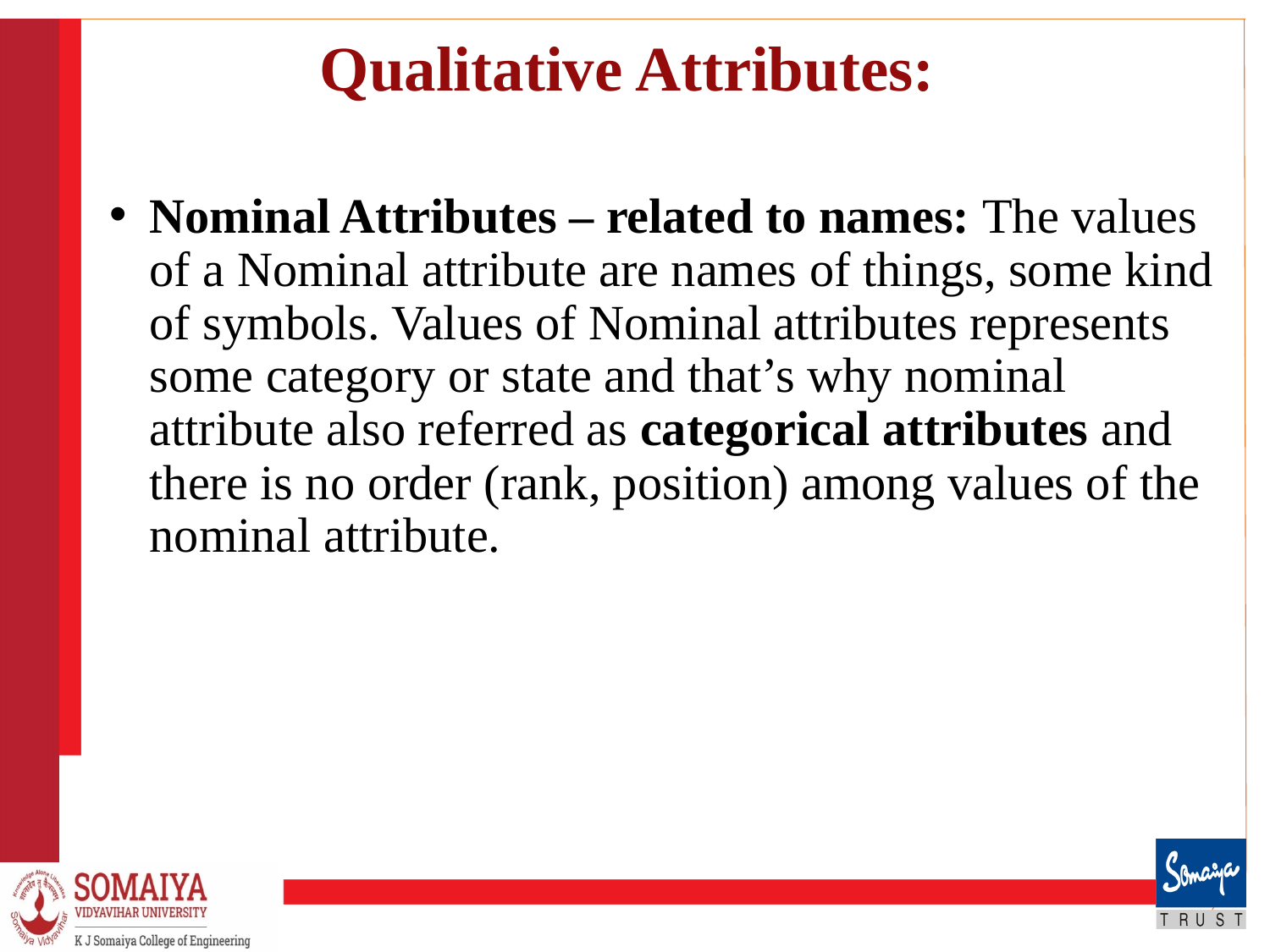

# Qualitative Attributes:
Nominal Attributes – related to names: The values of a Nominal attribute are names of things, some kind of symbols. Values of Nominal attributes represents some category or state and that’s why nominal attribute also referred as categorical attributes and there is no order (rank, position) among values of the nominal attribute.